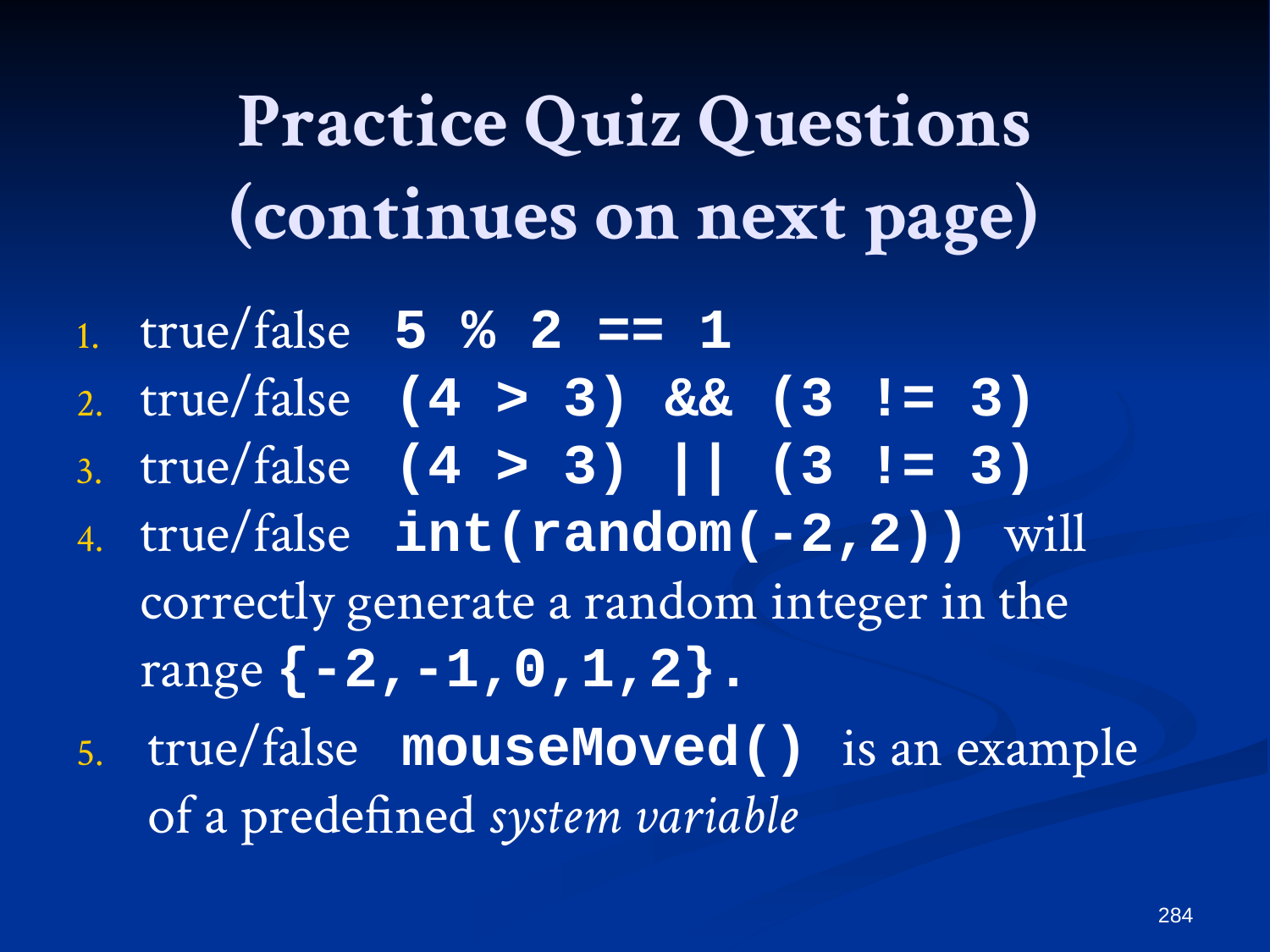

# Practice Quiz Questions (continues on next page)
true/false	5 % 2 == 1
true/false	(4 > 3) && (3 != 3)
true/false	(4 > 3) || (3 != 3)
true/false	int(random(-2,2)) will correctly generate a random integer in the range {-2,-1,0,1,2}.
true/false	mouseMoved() is an example of a predefined system variable

284